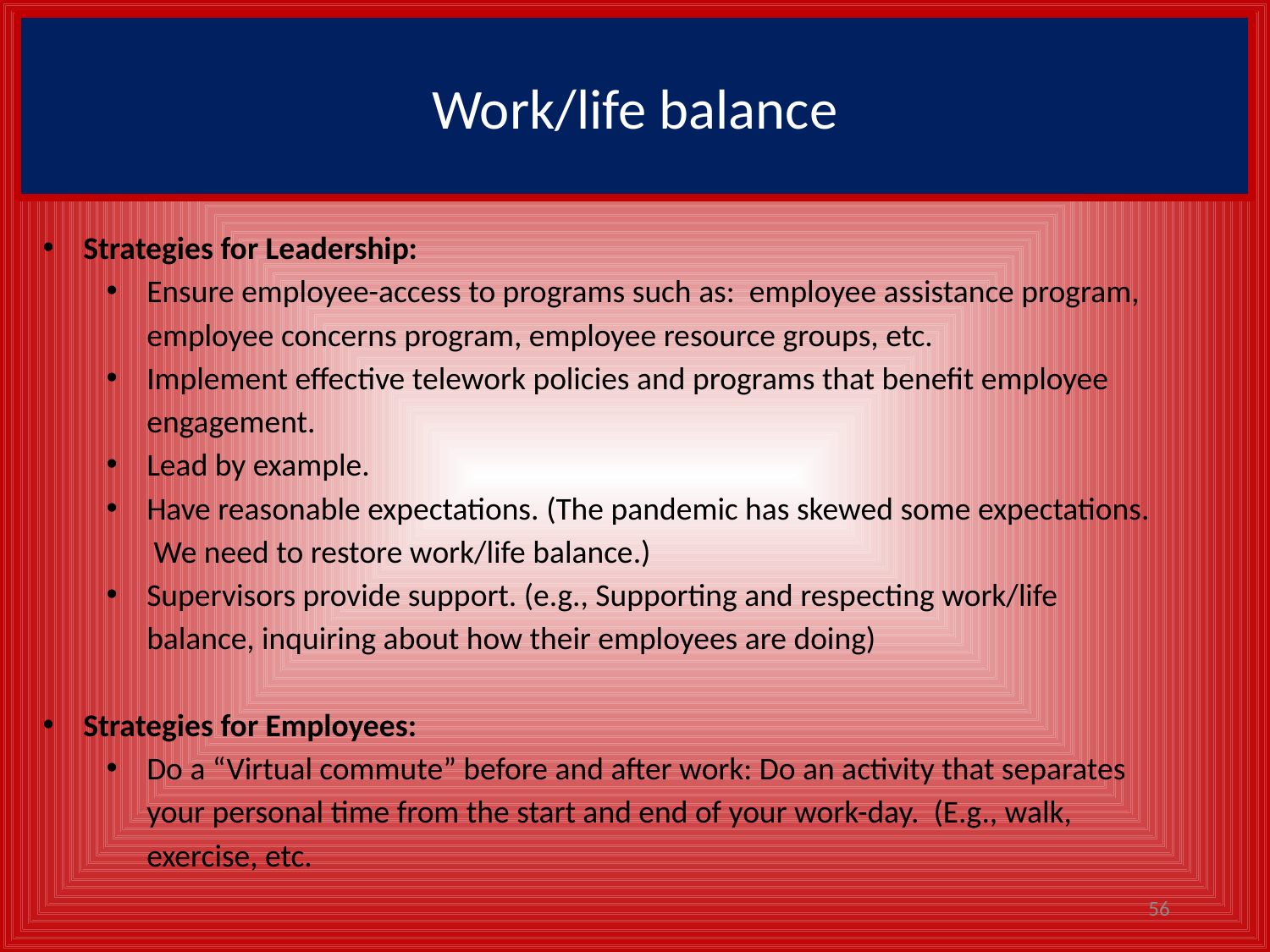

# Work/life balance
Strategies for Leadership:
Ensure employee-access to programs such as:  employee assistance program, employee concerns program, employee resource groups, etc.
Implement effective telework policies and programs that benefit employee engagement.
Lead by example.
Have reasonable expectations. (The pandemic has skewed some expectations.  We need to restore work/life balance.)
Supervisors provide support. (e.g., Supporting and respecting work/life balance, inquiring about how their employees are doing)

Strategies for Employees:
Do a “Virtual commute” before and after work: Do an activity that separates your personal time from the start and end of your work-day.  (E.g., walk, exercise, etc.

56